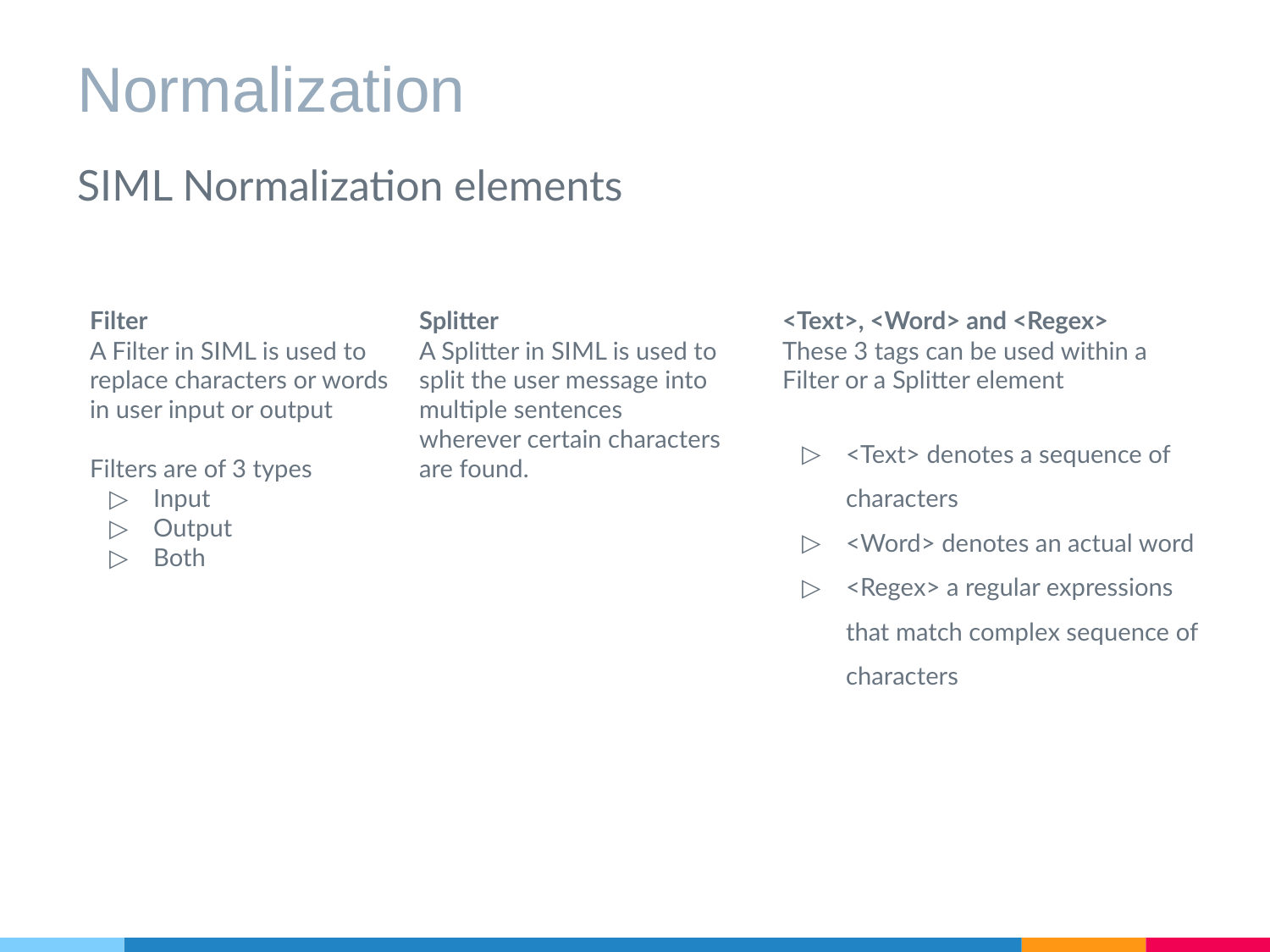

# Normalization
SIML Normalization elements
Filter
A Filter in SIML is used to replace characters or words in user input or output

Filters are of 3 types
Input
Output
Both
Splitter
A Splitter in SIML is used to split the user message into multiple sentences wherever certain characters are found.

<Text>, <Word> and <Regex>
These 3 tags can be used within a Filter or a Splitter element

<Text> denotes a sequence of characters
<Word> denotes an actual word
<Regex> a regular expressions that match complex sequence of characters